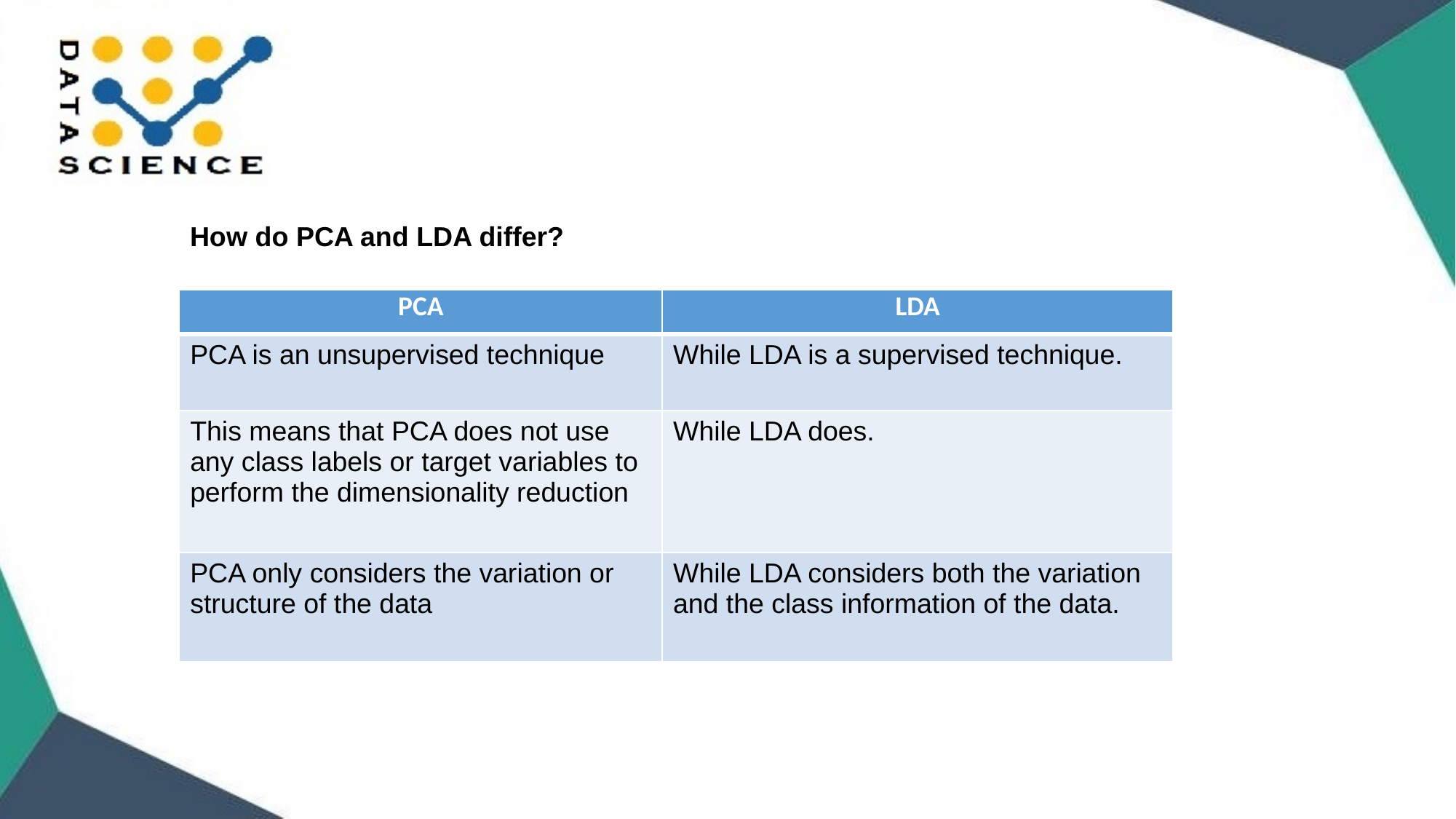

How do PCA and LDA differ?
| PCA | LDA |
| --- | --- |
| PCA is an unsupervised technique | While LDA is a supervised technique. |
| This means that PCA does not use any class labels or target variables to perform the dimensionality reduction | While LDA does. |
| PCA only considers the variation or structure of the data | While LDA considers both the variation and the class information of the data. |